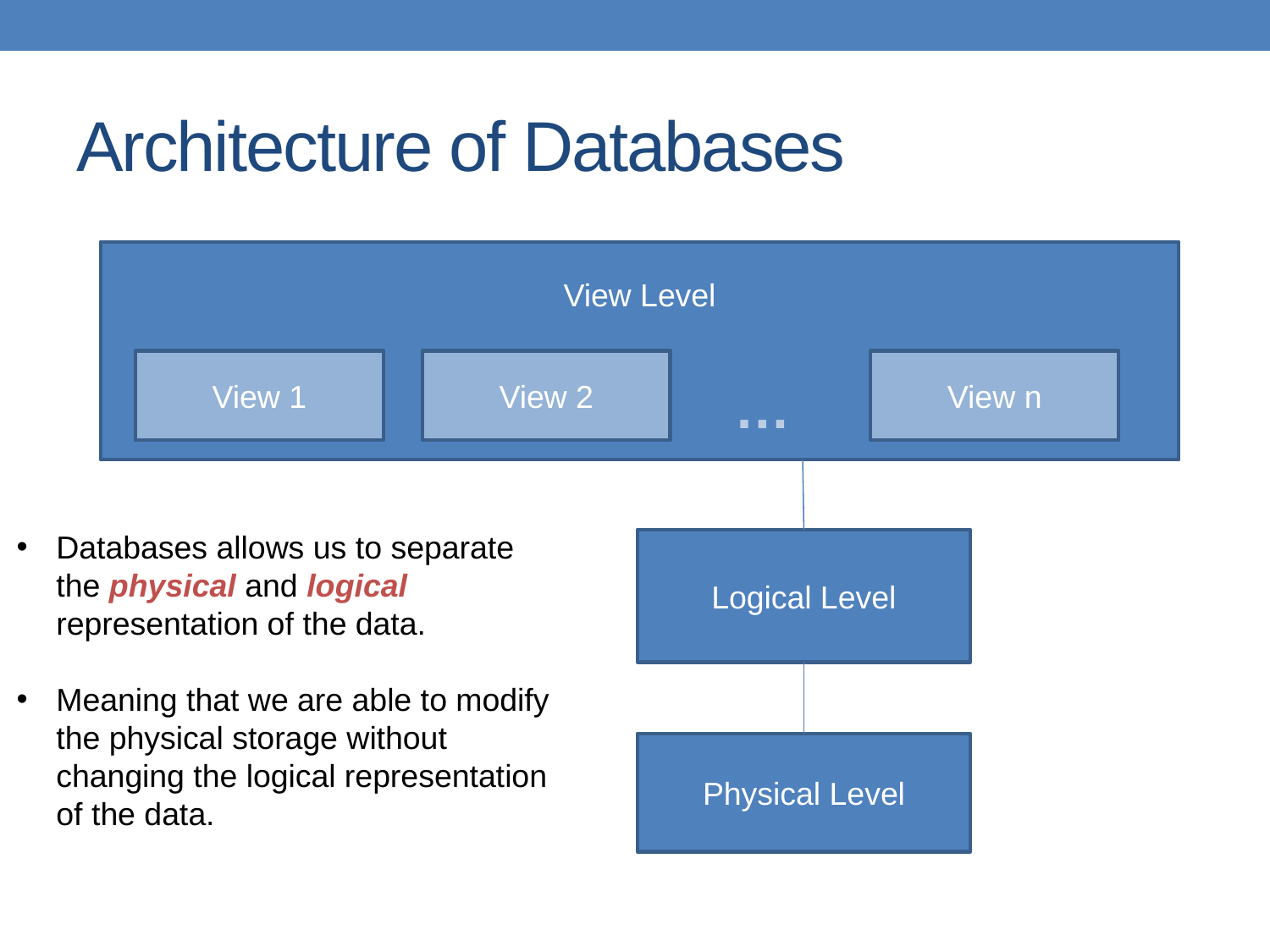

# Architecture of Databases
View Level

View 1
View 2
View n
…
Databases allows us to separate the physical and logical representation of the data.

Meaning that we are able to modify the physical storage without changing the logical representation of the data.
Logical Level
Physical Level